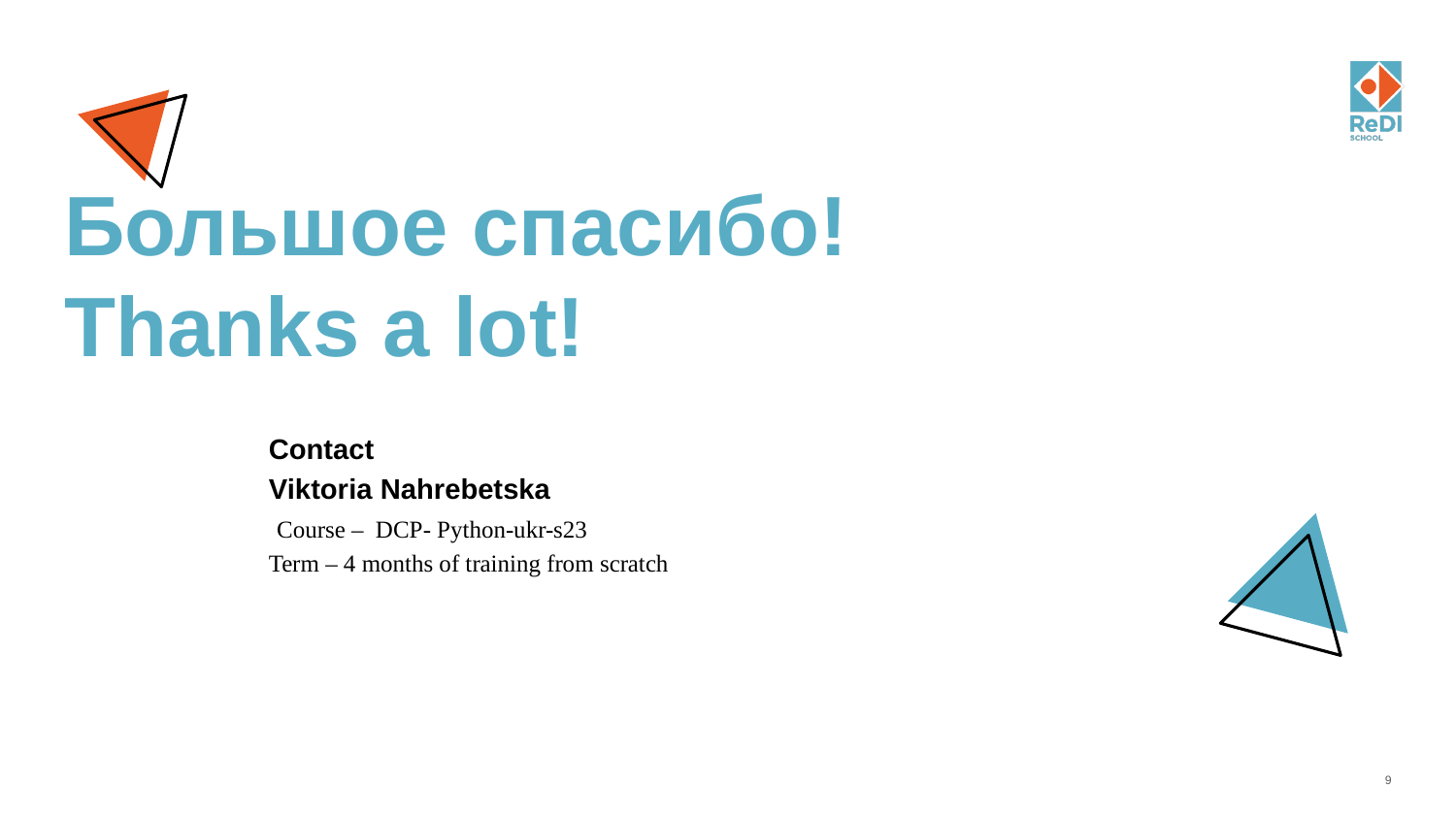

# Большое спасибо! Thanks a lot!
Contact
Viktoria Nahrebetska
 Course –  DCP- Python-ukr-s23
Term – 4 months of training from scratch

9